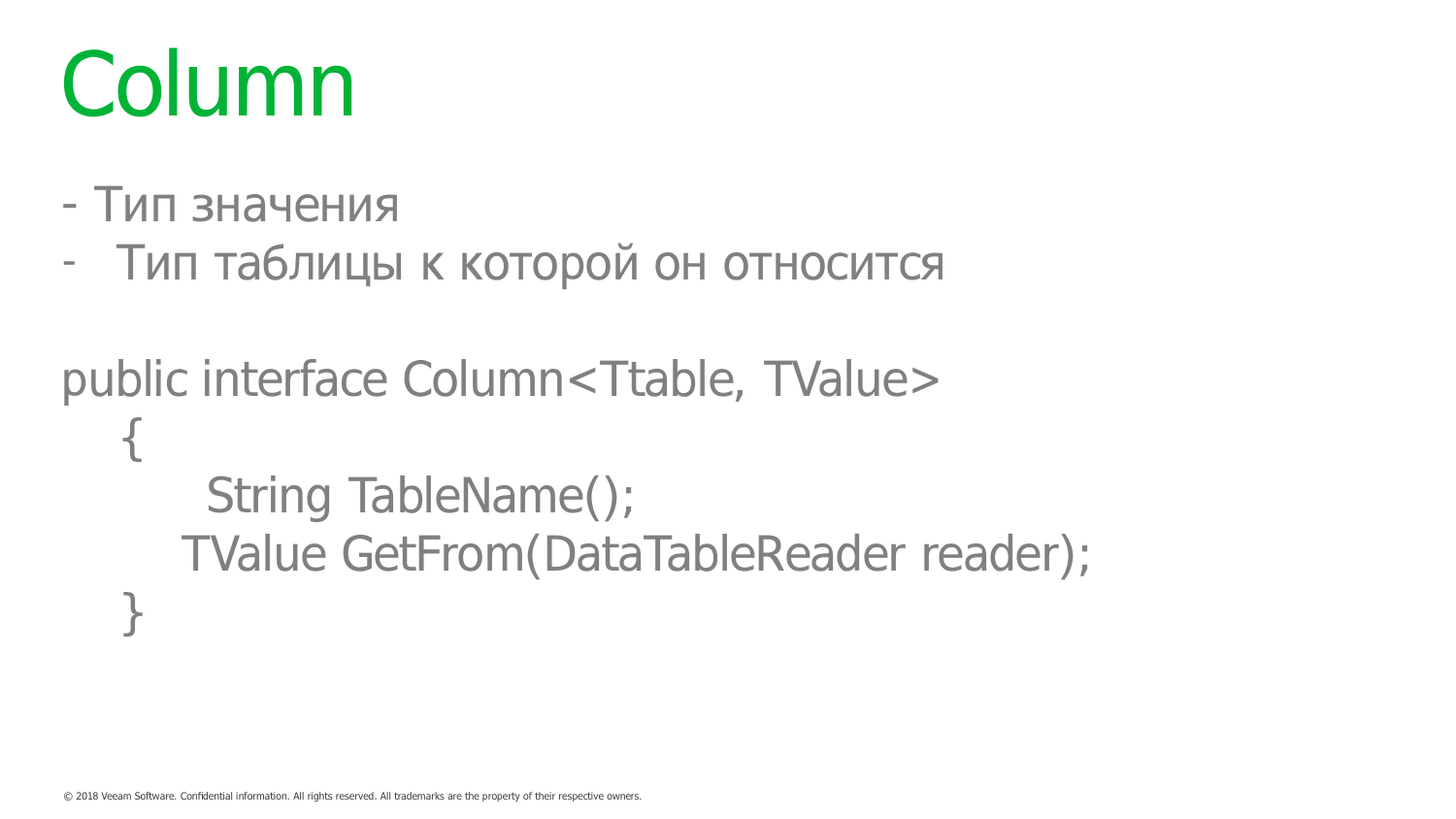

# Column
- Тип значения
Тип таблицы к которой он относится

public interface Column<Ttable, TValue>
    {
	String TableName();
        TValue GetFrom(DataTableReader reader);
    }